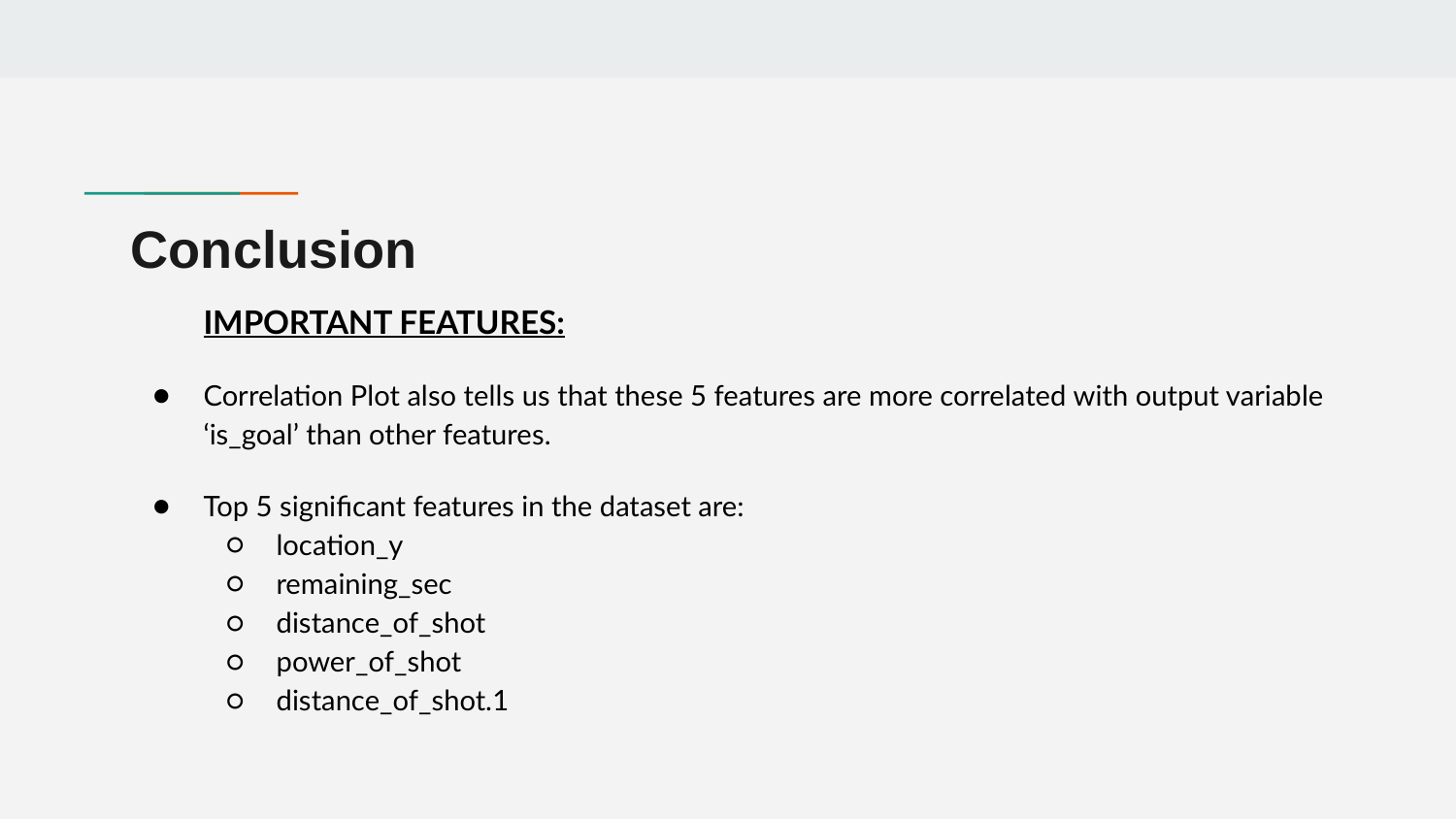

# Conclusion
IMPORTANT FEATURES:
Correlation Plot also tells us that these 5 features are more correlated with output variable ‘is_goal’ than other features.
Top 5 significant features in the dataset are:
location_y
remaining_sec
distance_of_shot
power_of_shot
distance_of_shot.1